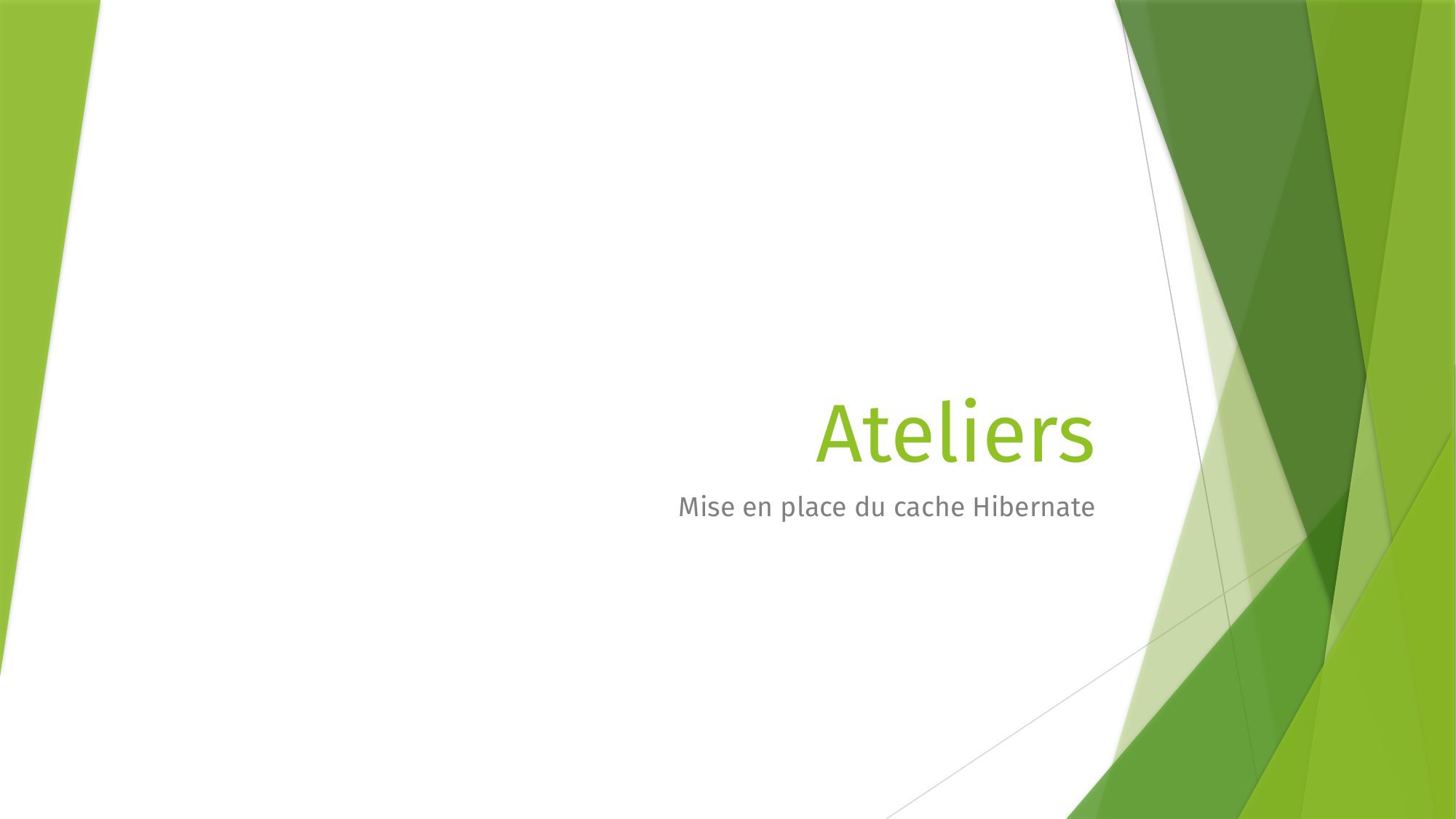

# Ateliers
Mise en place du cache Hibernate